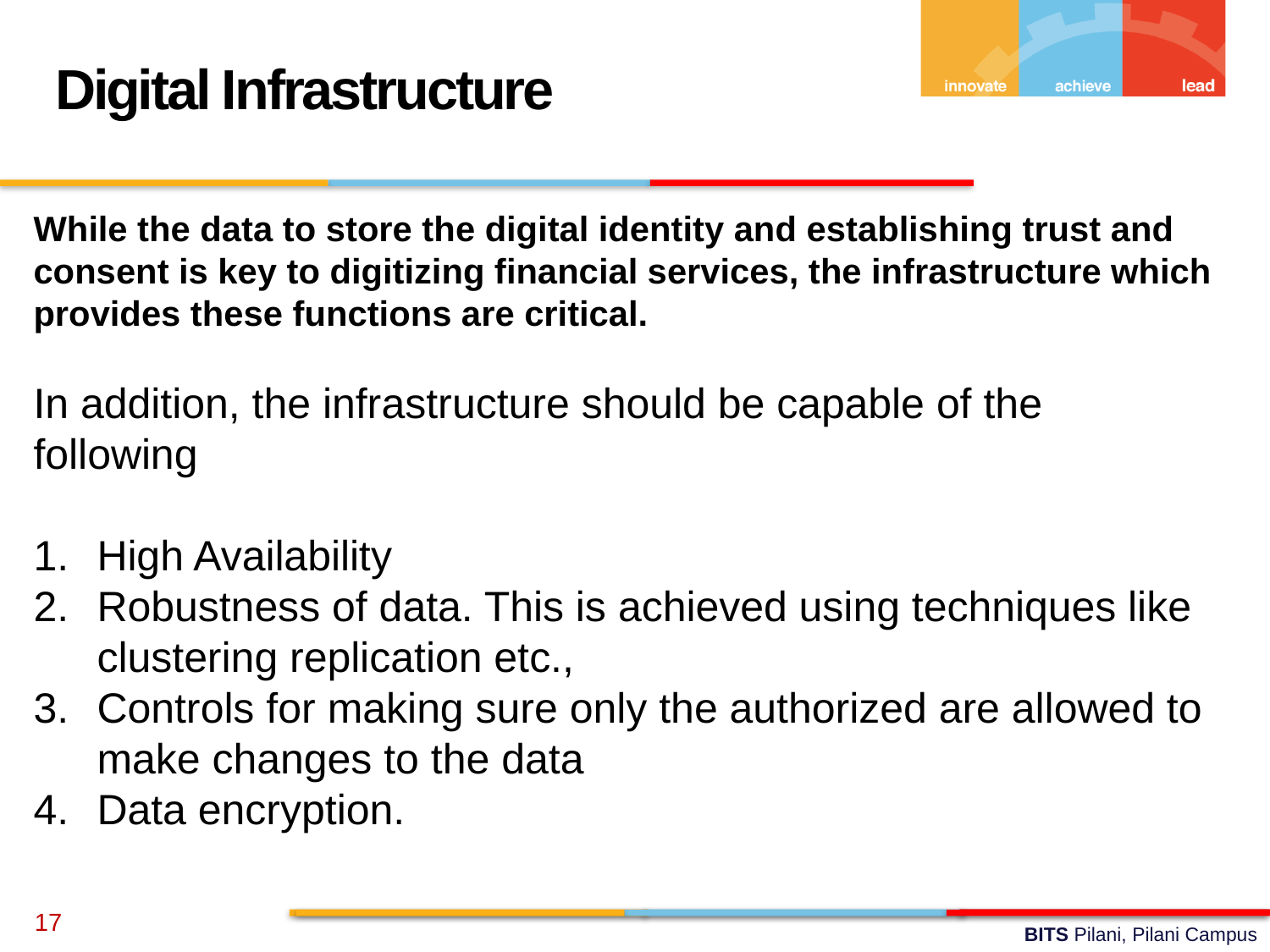

Digital Infrastructure
While the data to store the digital identity and establishing trust and consent is key to digitizing financial services, the infrastructure which provides these functions are critical.

In addition, the infrastructure should be capable of the following

High Availability
Robustness of data. This is achieved using techniques like clustering replication etc.,
Controls for making sure only the authorized are allowed to make changes to the data
Data encryption.

17